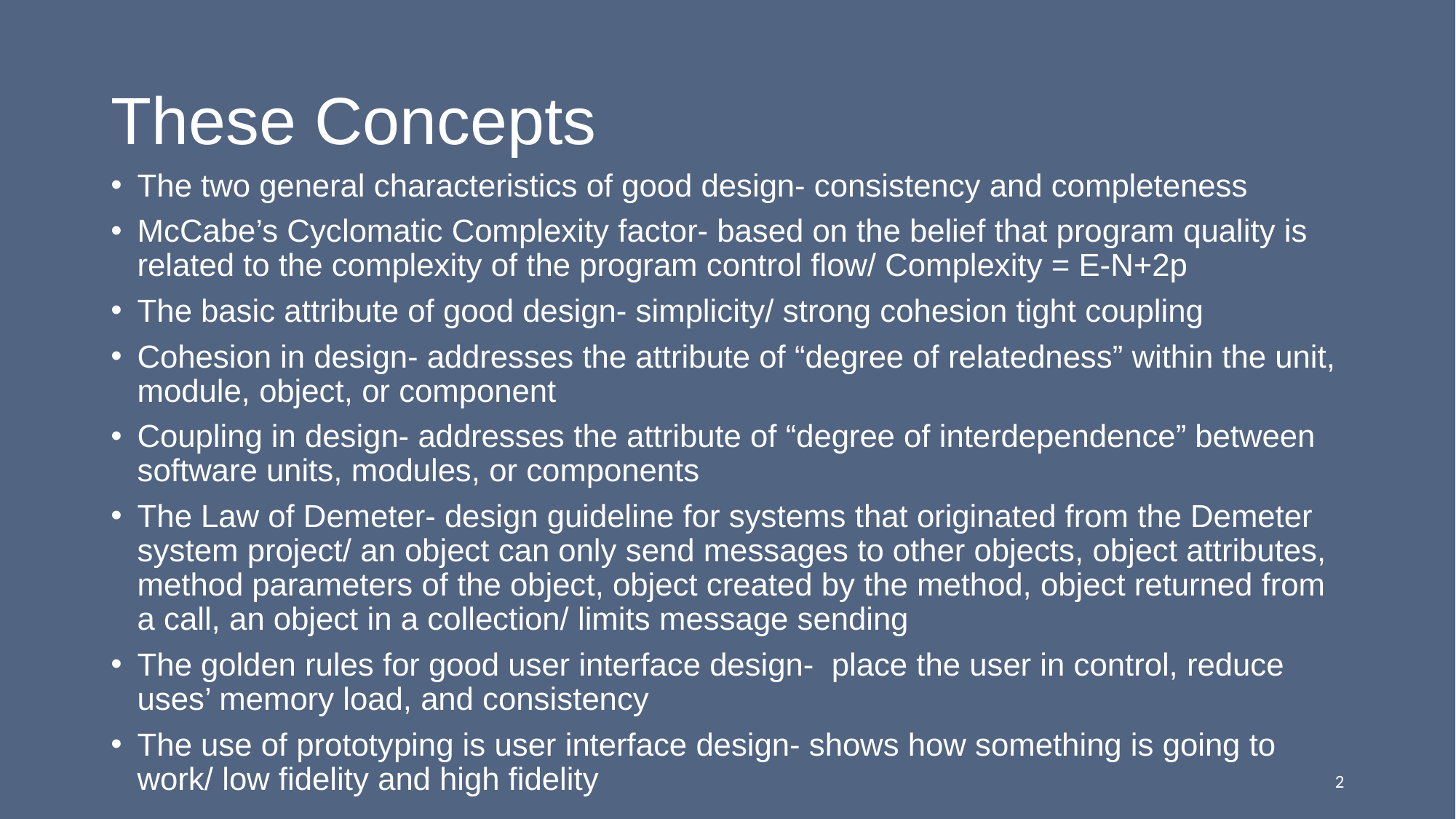

# These Concepts
The two general characteristics of good design- consistency and completeness
McCabe’s Cyclomatic Complexity factor- based on the belief that program quality is related to the complexity of the program control flow/ Complexity = E-N+2p
The basic attribute of good design- simplicity/ strong cohesion tight coupling
Cohesion in design- addresses the attribute of “degree of relatedness” within the unit, module, object, or component
Coupling in design- addresses the attribute of “degree of interdependence” between software units, modules, or components
The Law of Demeter- design guideline for systems that originated from the Demeter system project/ an object can only send messages to other objects, object attributes, method parameters of the object, object created by the method, object returned from a call, an object in a collection/ limits message sending
The golden rules for good user interface design-  place the user in control, reduce uses’ memory load, and consistency
The use of prototyping is user interface design- shows how something is going to work/ low fidelity and high fidelity
2